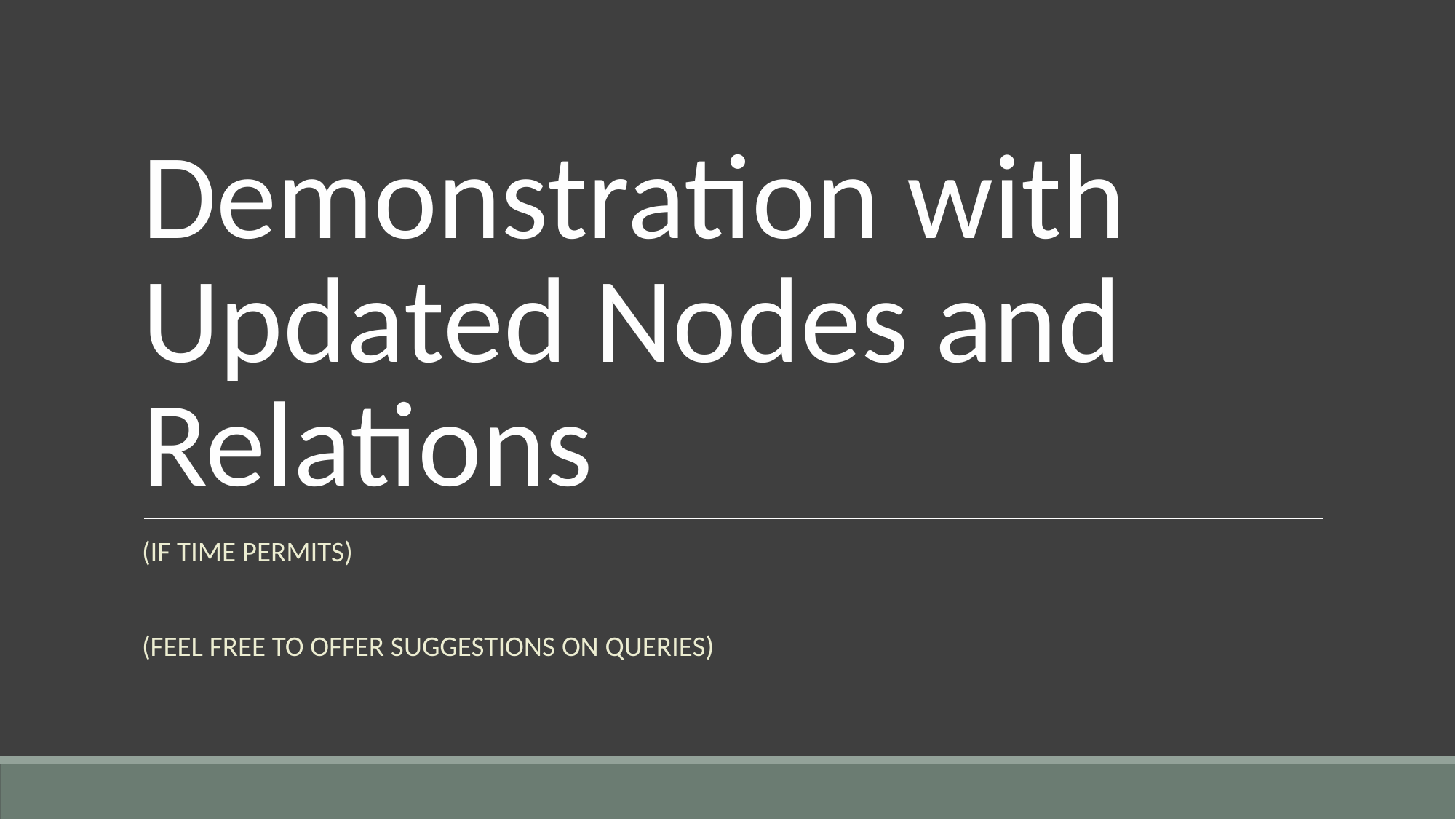

# Demonstration with Updated Nodes and Relations
(IF TIME PERMITS)

(FEEL FREE TO OFFER SUGGESTIONS ON QUERIES)